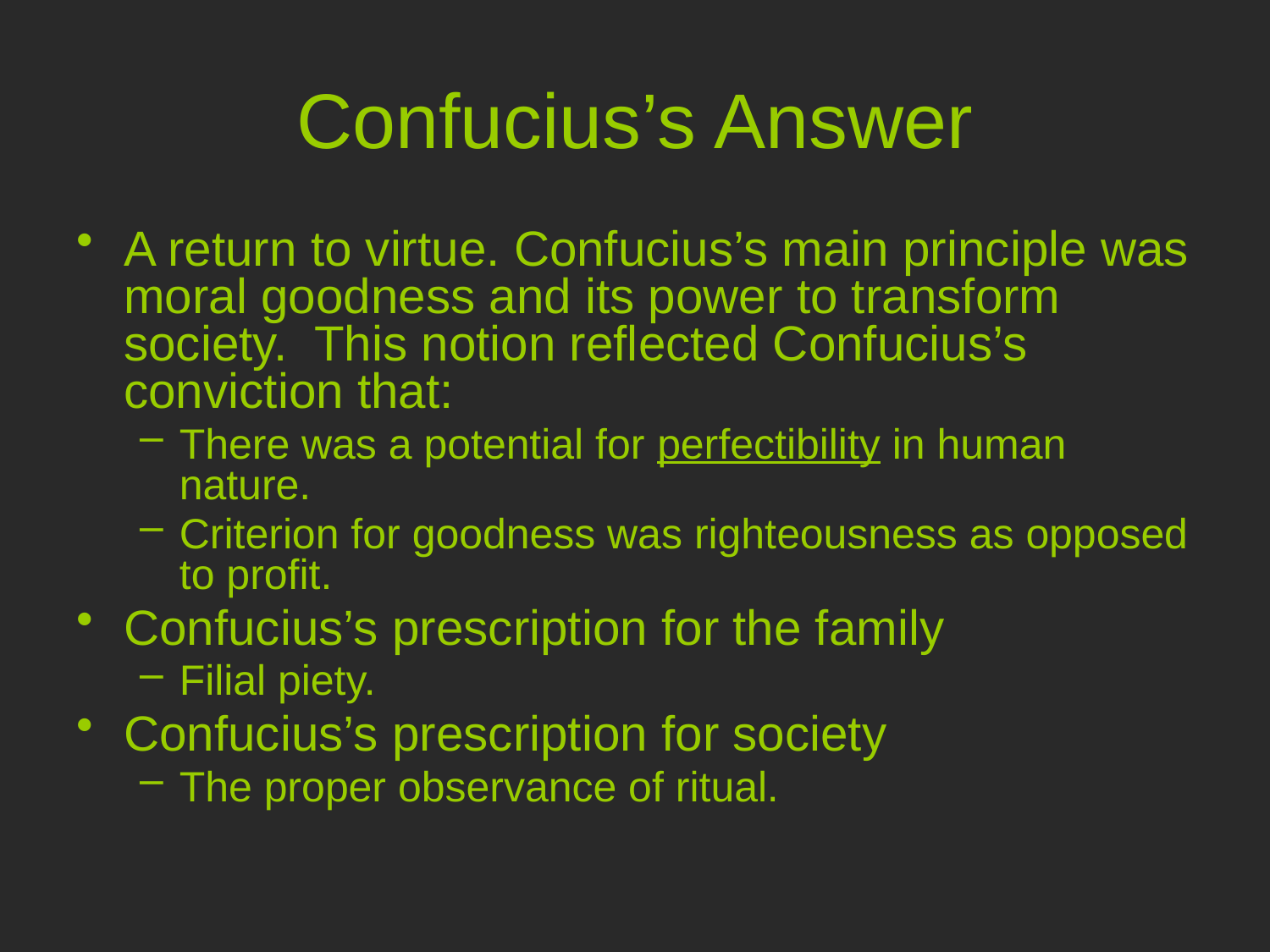

# Confucius’s Answer
A return to virtue. Confucius’s main principle was moral goodness and its power to transform society.  This notion reflected Confucius’s conviction that:
There was a potential for perfectibility in human nature.
Criterion for goodness was righteousness as opposed to profit.
Confucius’s prescription for the family
Filial piety.
Confucius’s prescription for society
The proper observance of ritual.